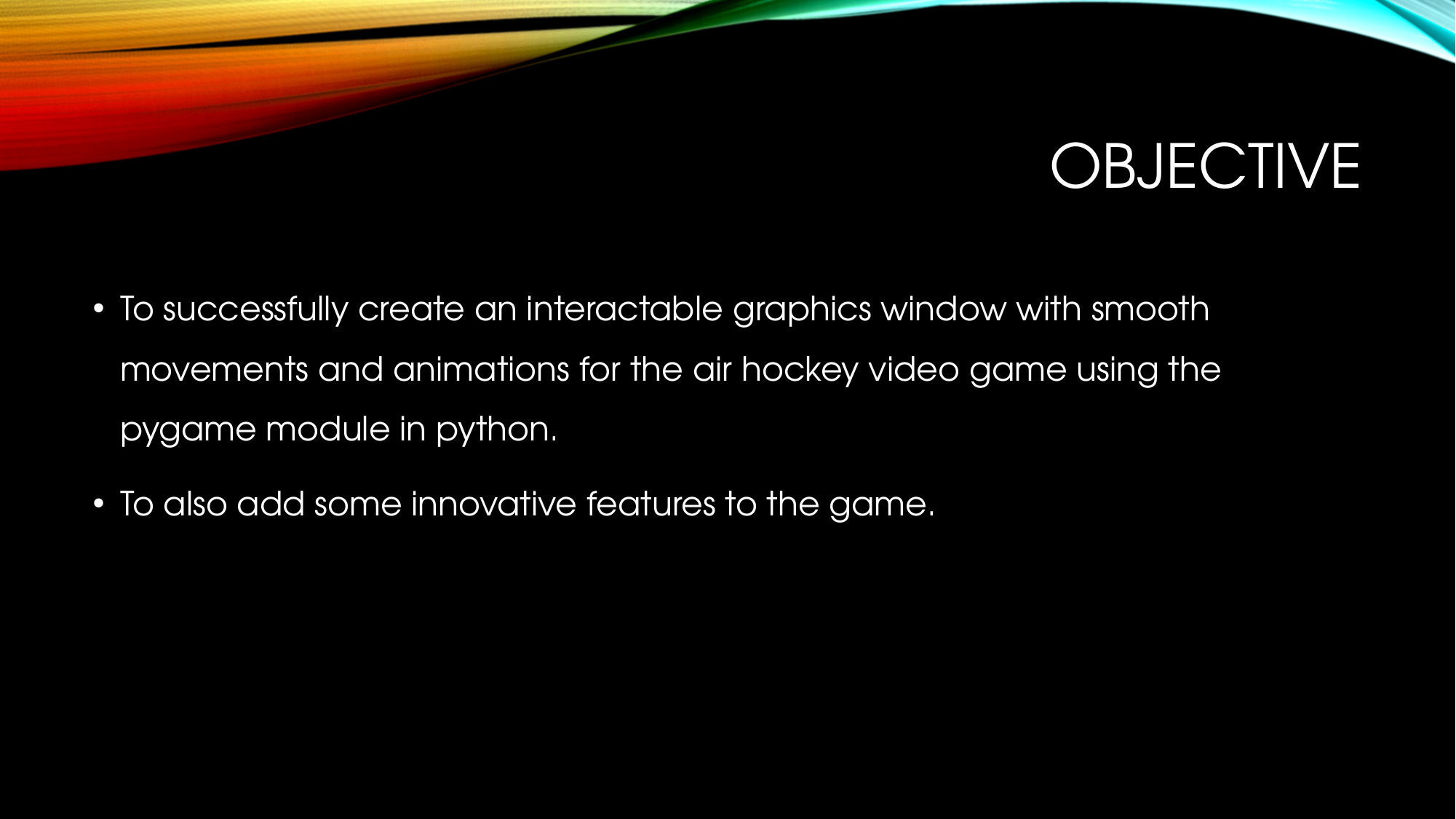

# Objective
To successfully create an interactable graphics window with smooth movements and animations for the air hockey video game using the pygame module in python.
To also add some innovative features to the game.